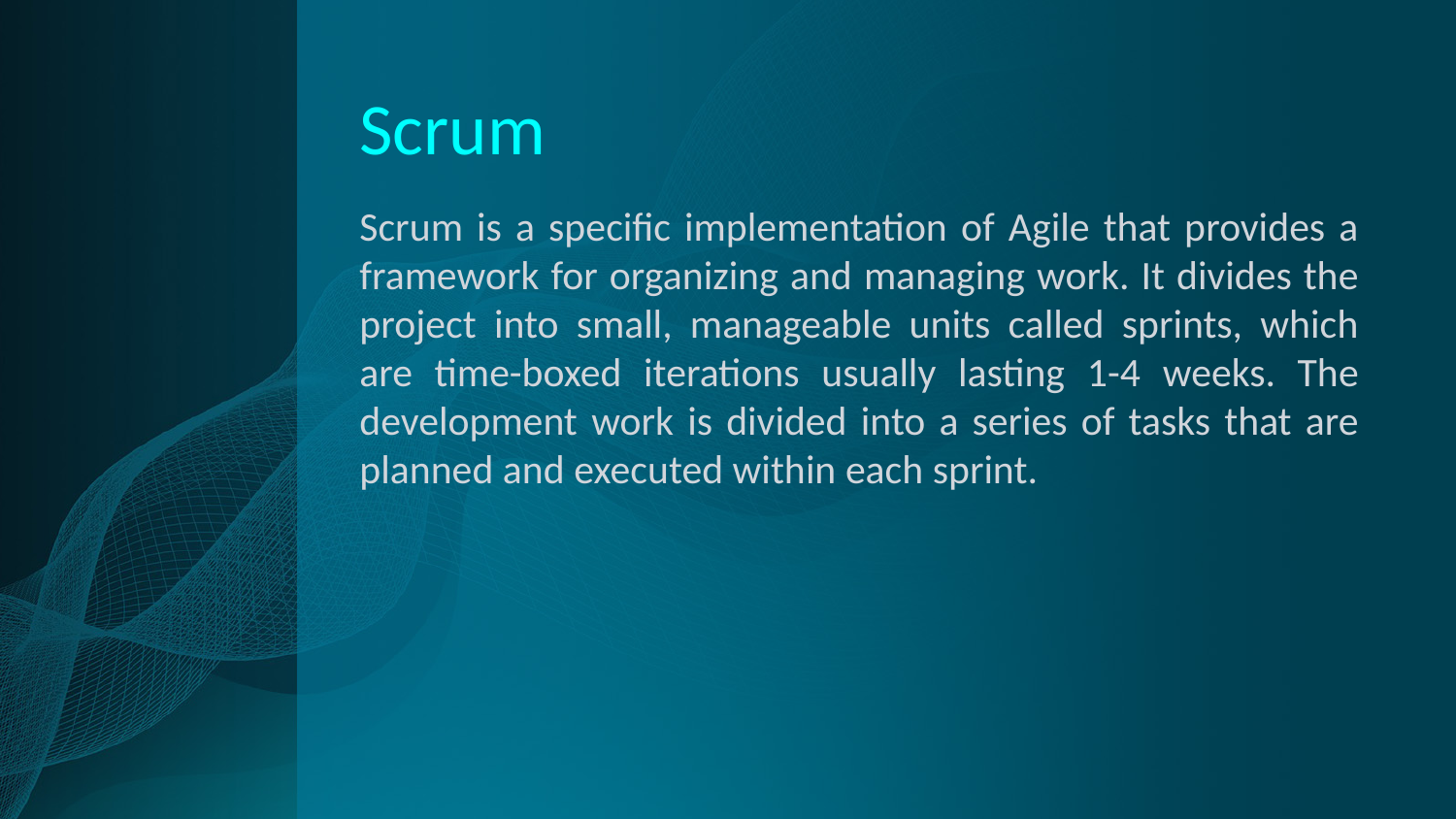

# Scrum
Scrum is a specific implementation of Agile that provides a framework for organizing and managing work. It divides the project into small, manageable units called sprints, which are time-boxed iterations usually lasting 1-4 weeks. The development work is divided into a series of tasks that are planned and executed within each sprint.